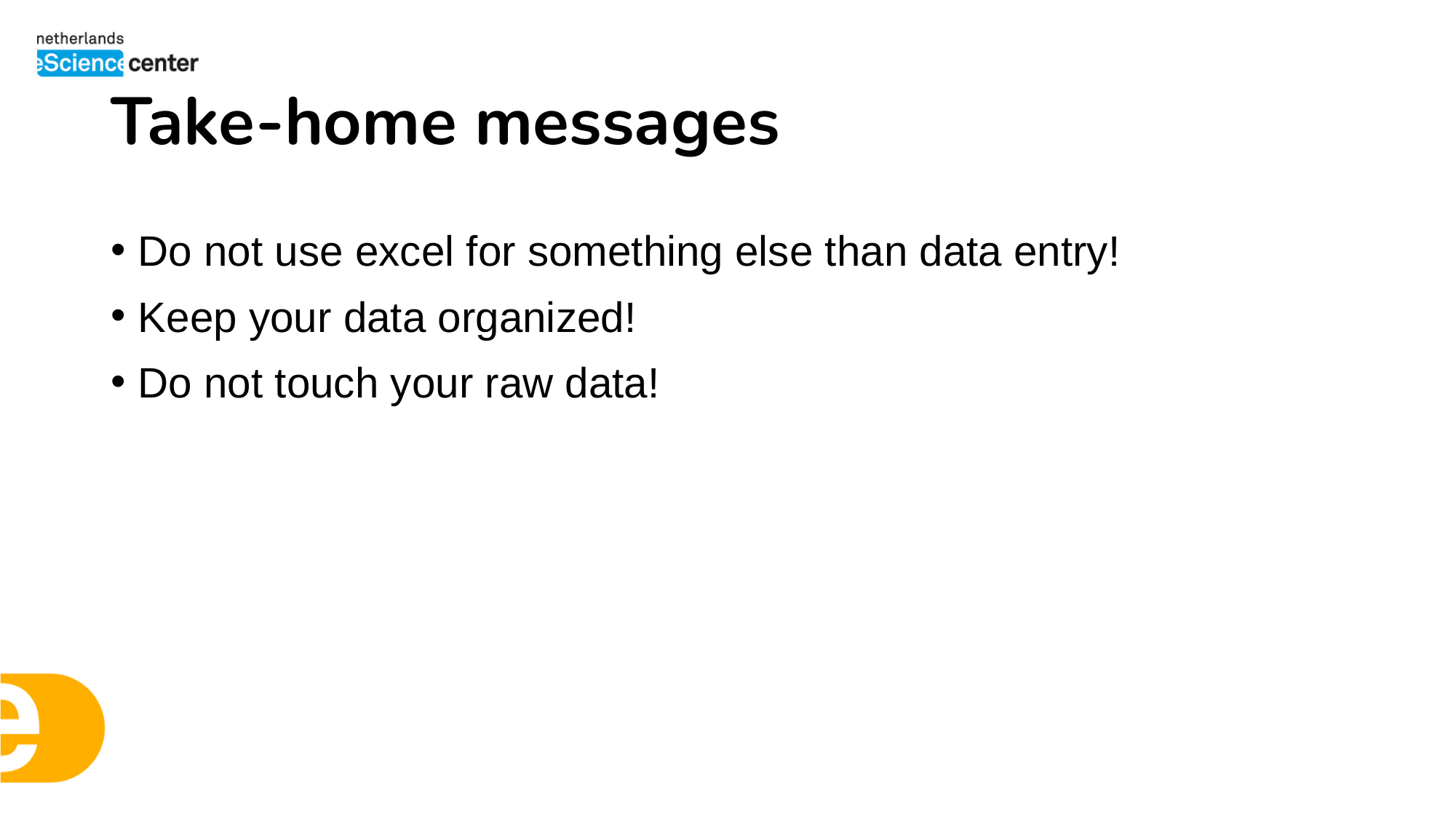

# Take-home messages
Do not use excel for something else than data entry!
Keep your data organized!
Do not touch your raw data!